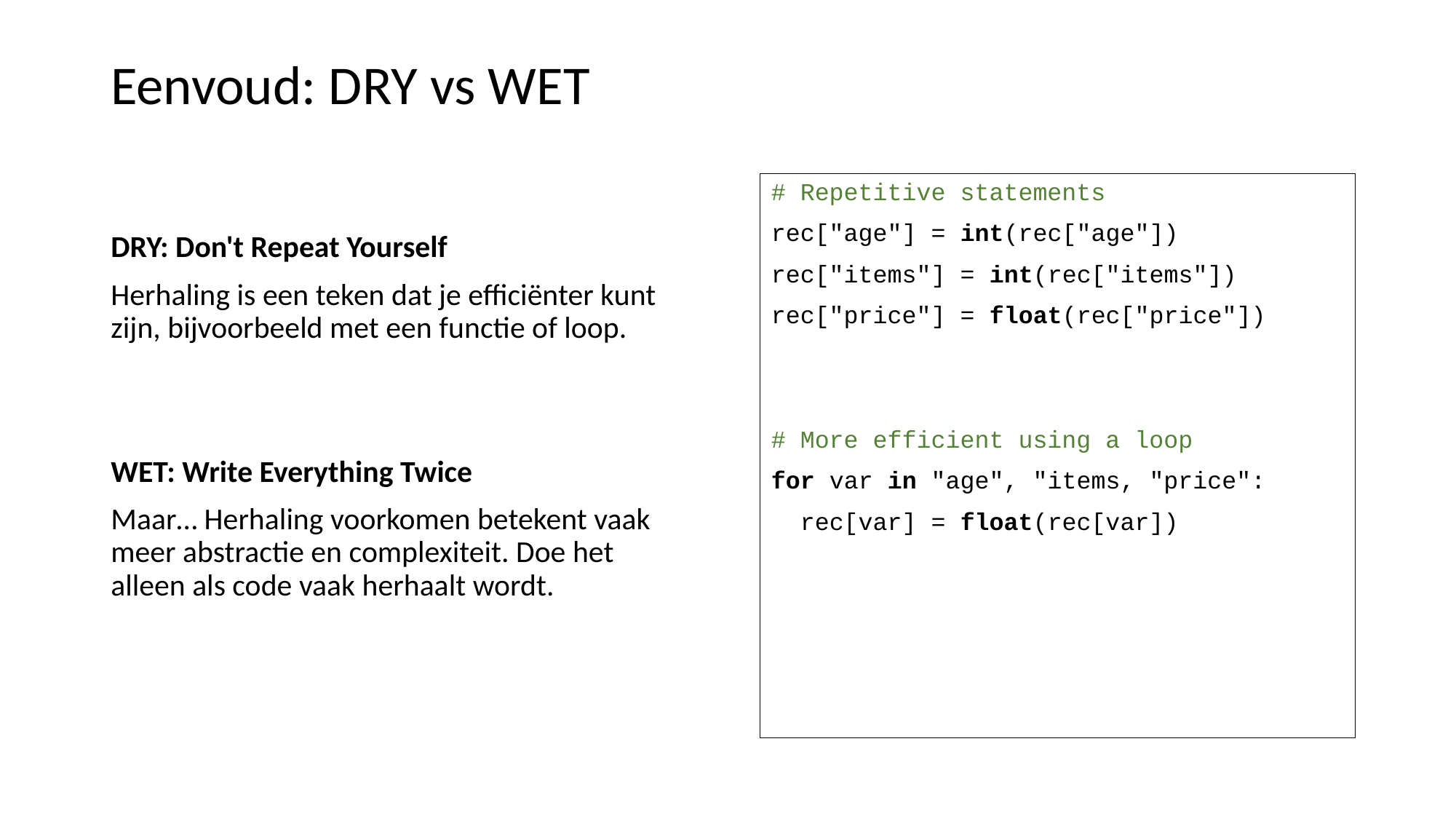

# Eenvoud: DRY vs WET

DRY: Don't Repeat Yourself
Herhaling is een teken dat je efficiënter kunt zijn, bijvoorbeeld met een functie of loop.

WET: Write Everything Twice
Maar… Herhaling voorkomen betekent vaak meer abstractie en complexiteit. Doe het alleen als code vaak herhaalt wordt.
# Repetitive statements
rec["age"] = int(rec["age"])
rec["items"] = int(rec["items"])
rec["price"] = float(rec["price"])

# More efficient using a loop
for var in "age", "items, "price":
  rec[var] = float(rec[var])